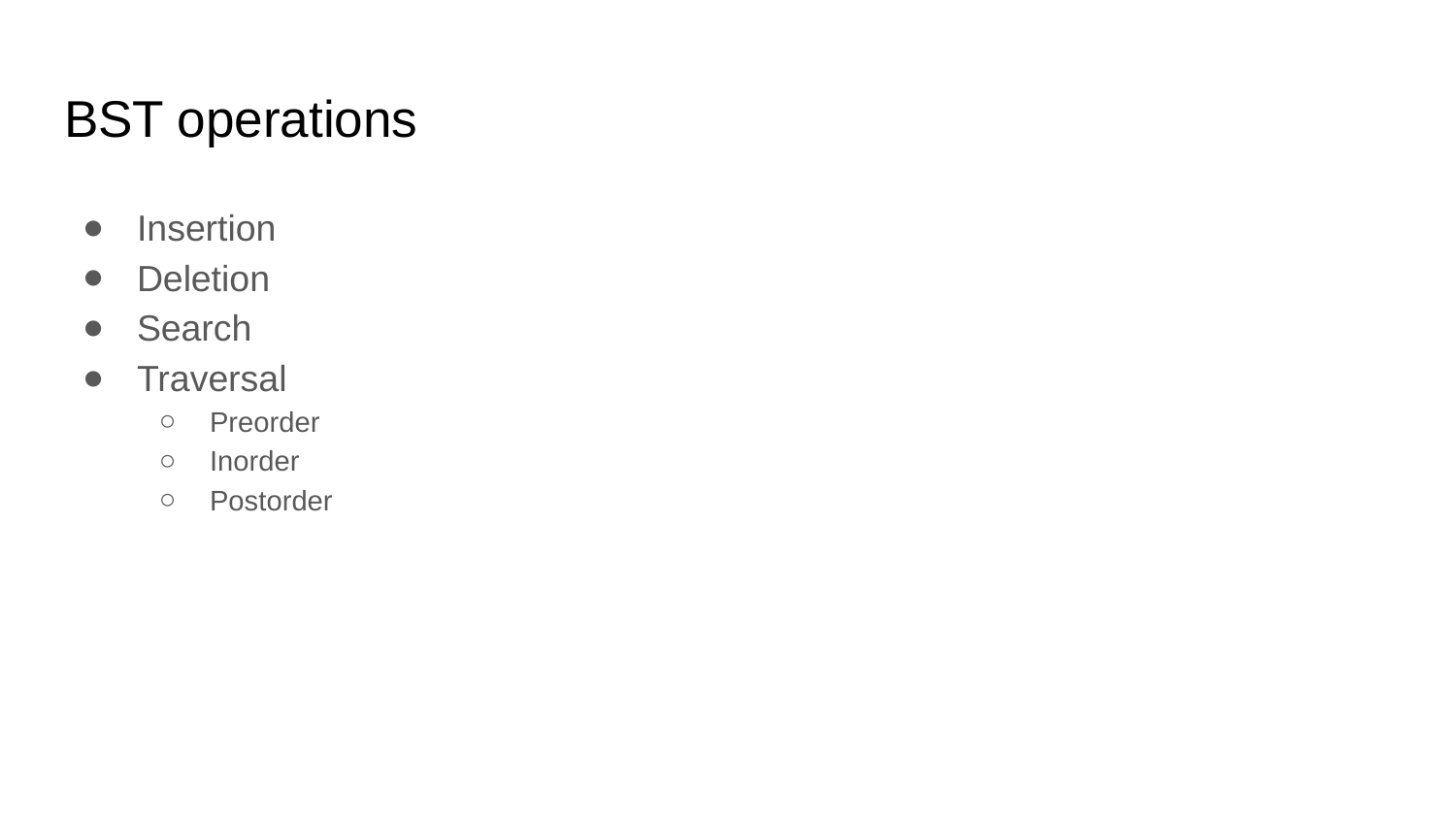

# BST operations
Insertion
Deletion
Search
Traversal
Preorder
Inorder
Postorder